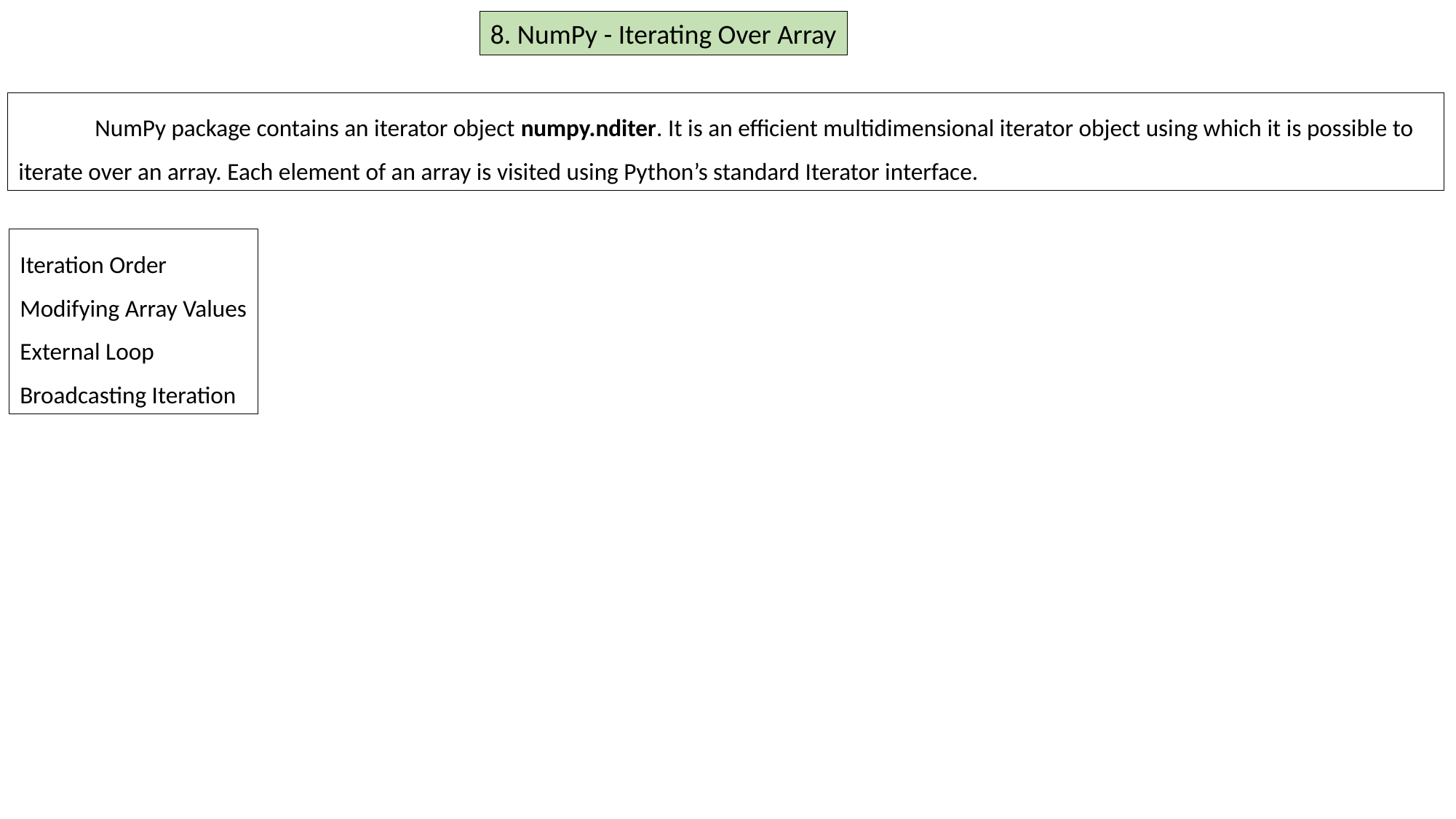

8. NumPy - Iterating Over Array
              NumPy package contains an iterator object numpy.nditer. It is an efficient multidimensional iterator object using which it is possible to iterate over an array. Each element of an array is visited using Python’s standard Iterator interface.
Iteration Order
Modifying Array Values
External Loop
Broadcasting Iteration